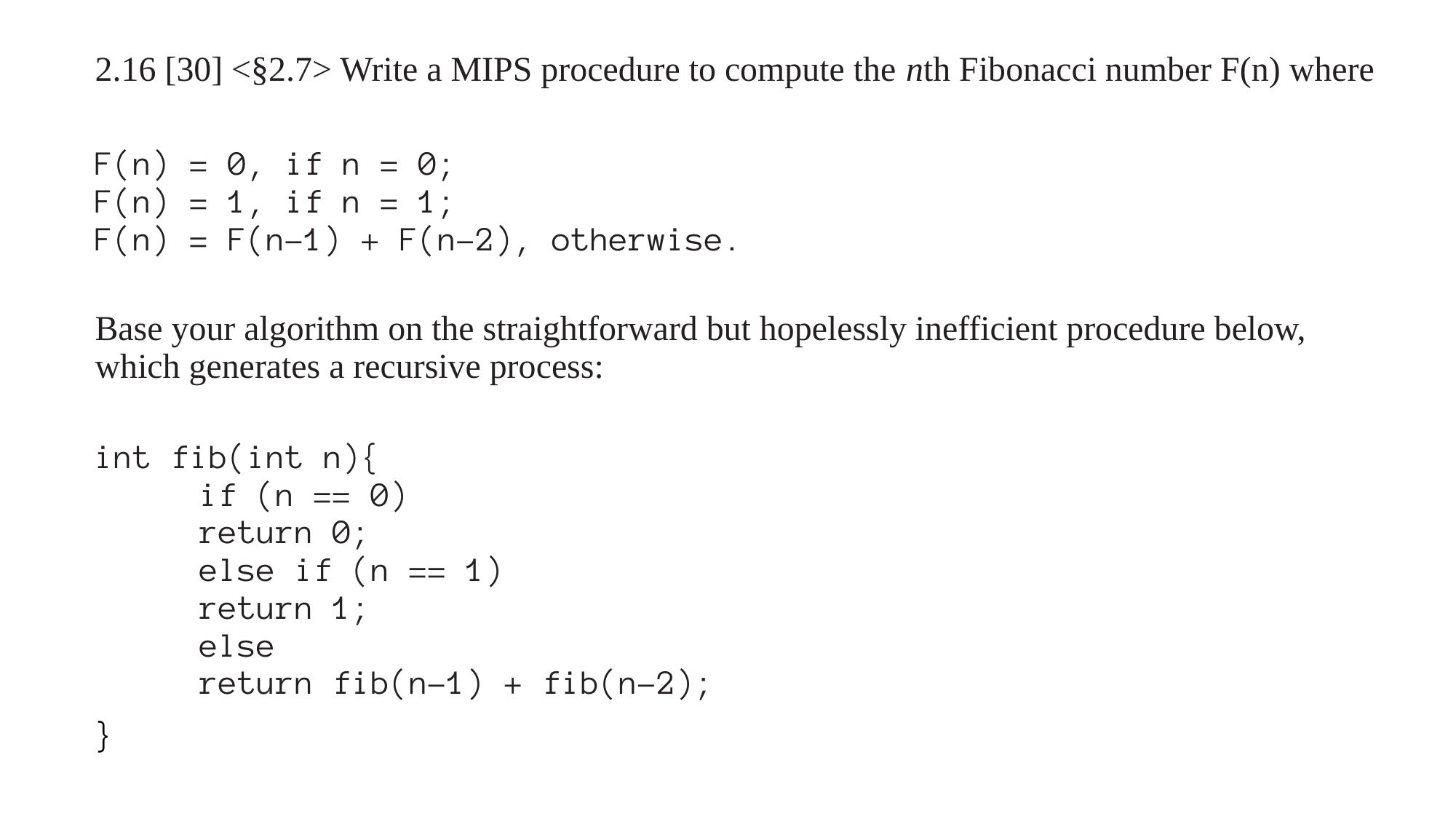

2.16 [30] <§2.7> Write a MIPS procedure to compute the nth Fibonacci number F(n) where
F(n) = 0, if n = 0;
F(n) = 1, if n = 1;
F(n) = F(n-1) + F(n-2), otherwise.
Base your algorithm on the straightforward but hopelessly inefficient procedure below, which generates a recursive process:
int fib(int n){
	if (n == 0)
		return 0;
	else if (n == 1)
		return 1;
	else
		return fib(n-1) + fib(n-2);
}